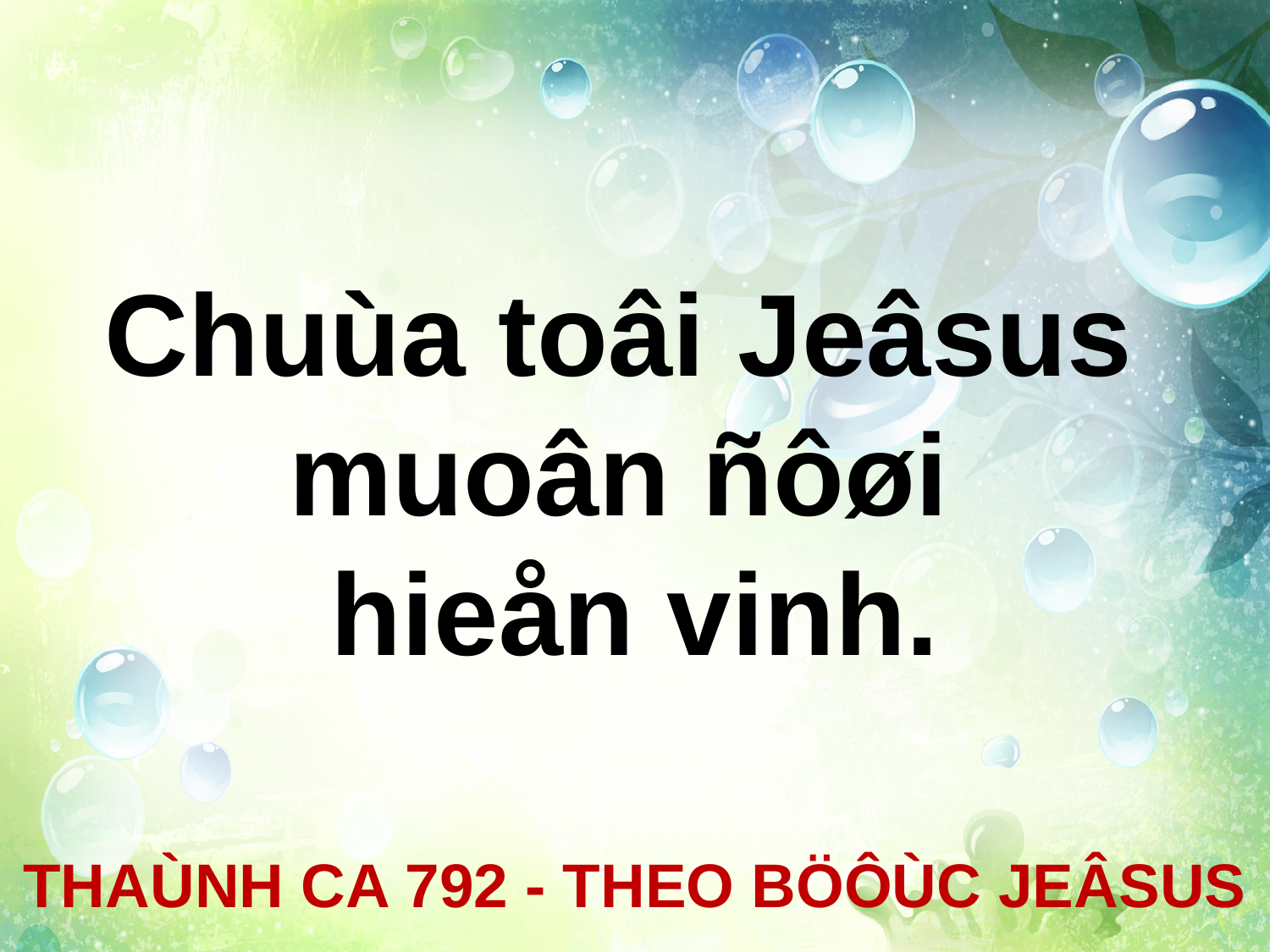

Chuùa toâi Jeâsus
muoân ñôøi
hieån vinh.
THAÙNH CA 792 - THEO BÖÔÙC JEÂSUS